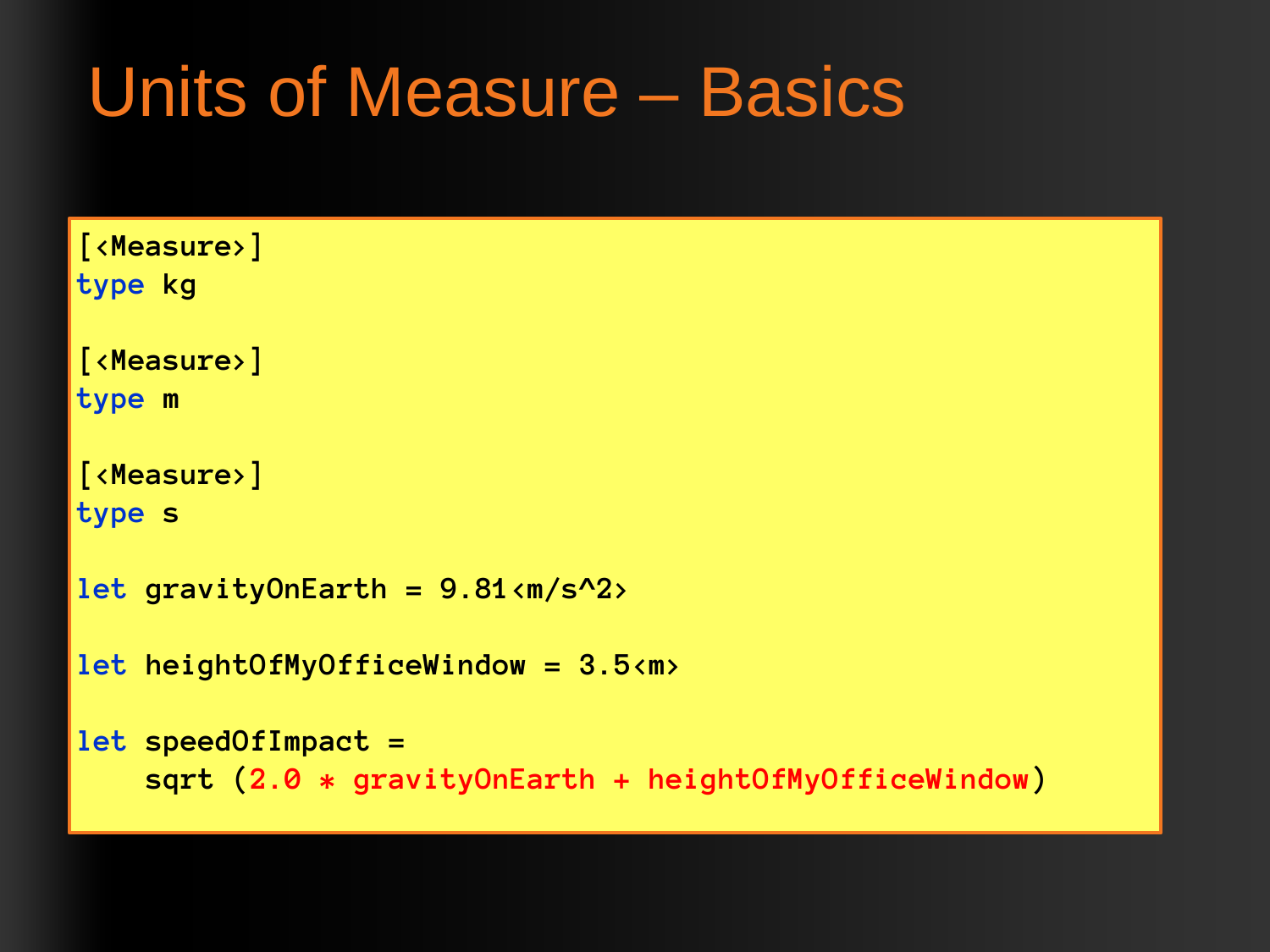

# Units of Measure – Basics
[<Measure>]
type kg

[<Measure>]
type m

[<Measure>]
type s

let gravityOnEarth = 9.81<m/s^2>

let heightOfMyOfficeWindow = 3.5<m>

let speedOfImpact =
    sqrt (2.0 * gravityOnEarth + heightOfMyOfficeWindow)